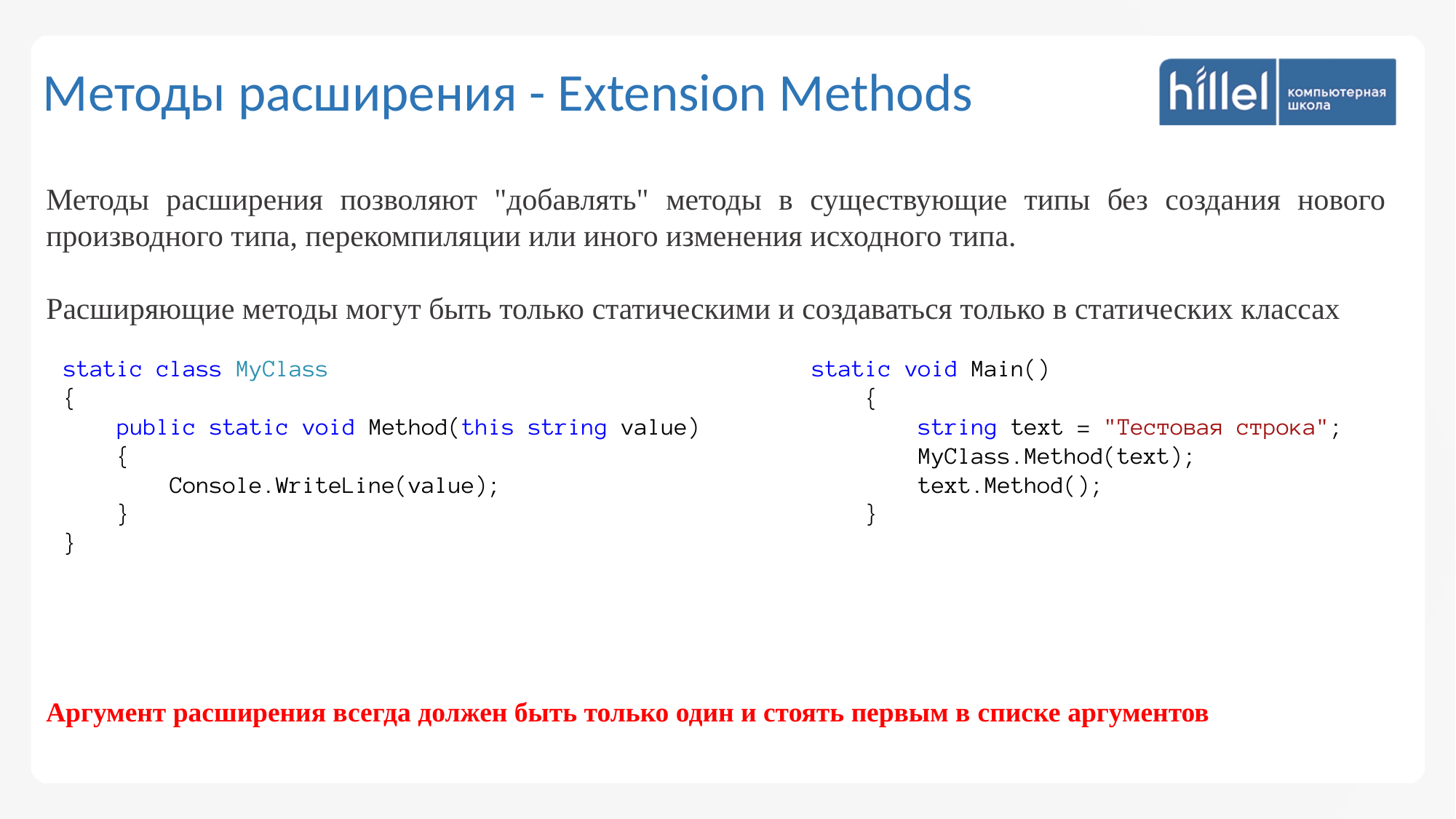

Методы расширения - Extension Methods
Методы расширения позволяют "добавлять" методы в существующие типы без создания нового производного типа, перекомпиляции или иного изменения исходного типа.

Расширяющие методы могут быть только статическими и создаваться только в статических классах
static class MyClass
{
    public static void Method(this string value)
    {
        Console.WriteLine(value);
    }
}
static void Main()
    {
        string text = "Тестовая строка";
        MyClass.Method(text);
        text.Method();
    }
Аргумент расширения всегда должен быть только один и стоять первым в списке аргументов